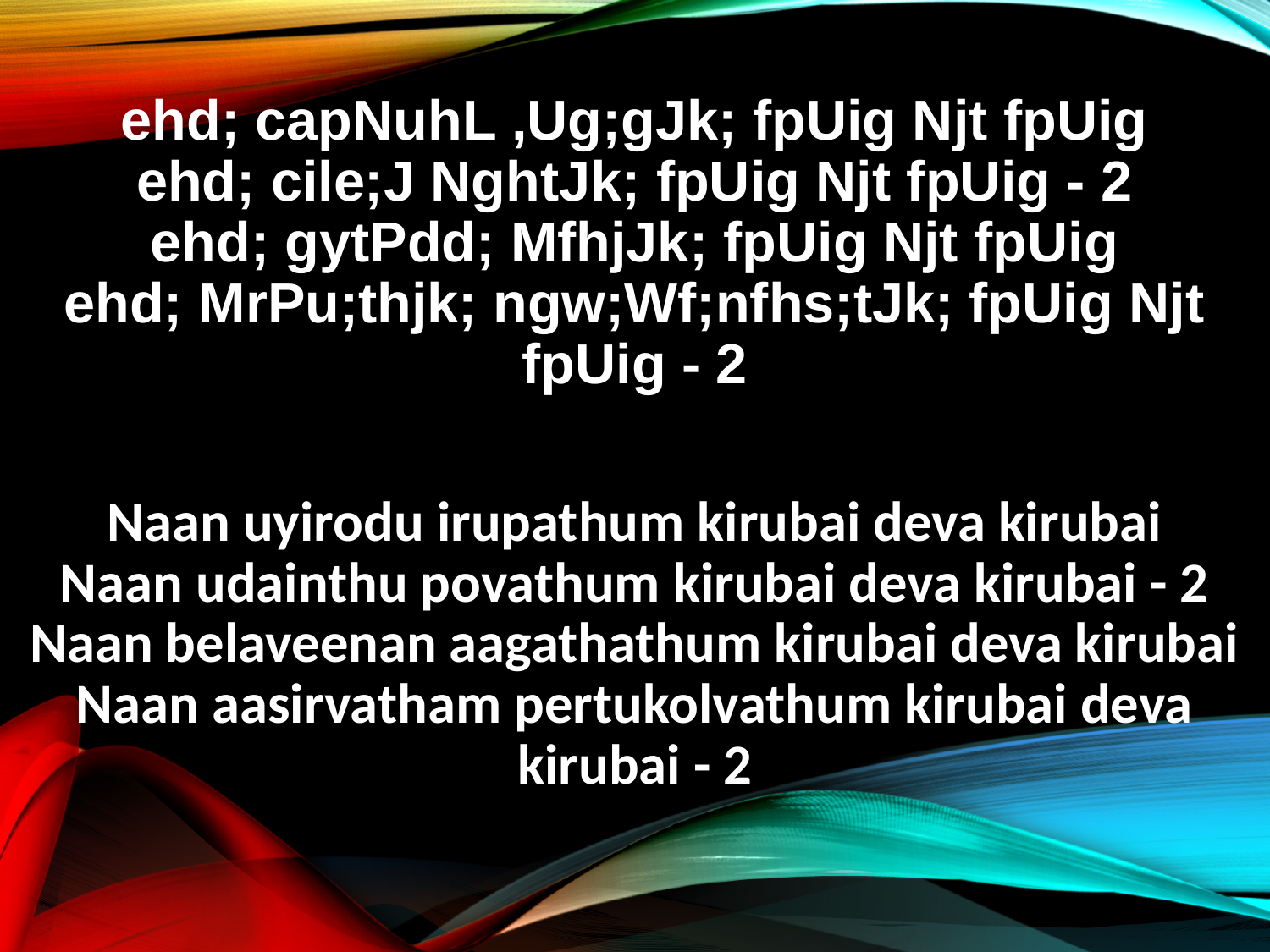

ehd; capNuhL ,Ug;gJk; fpUig Njt fpUig
ehd; cile;J NghtJk; fpUig Njt fpUig - 2
ehd; gytPdd; MfhjJk; fpUig Njt fpUig
ehd; MrPu;thjk; ngw;Wf;nfhs;tJk; fpUig Njt fpUig - 2

Naan uyirodu irupathum kirubai deva kirubai
Naan udainthu povathum kirubai deva kirubai - 2
Naan belaveenan aagathathum kirubai deva kirubai
Naan aasirvatham pertukolvathum kirubai deva kirubai - 2